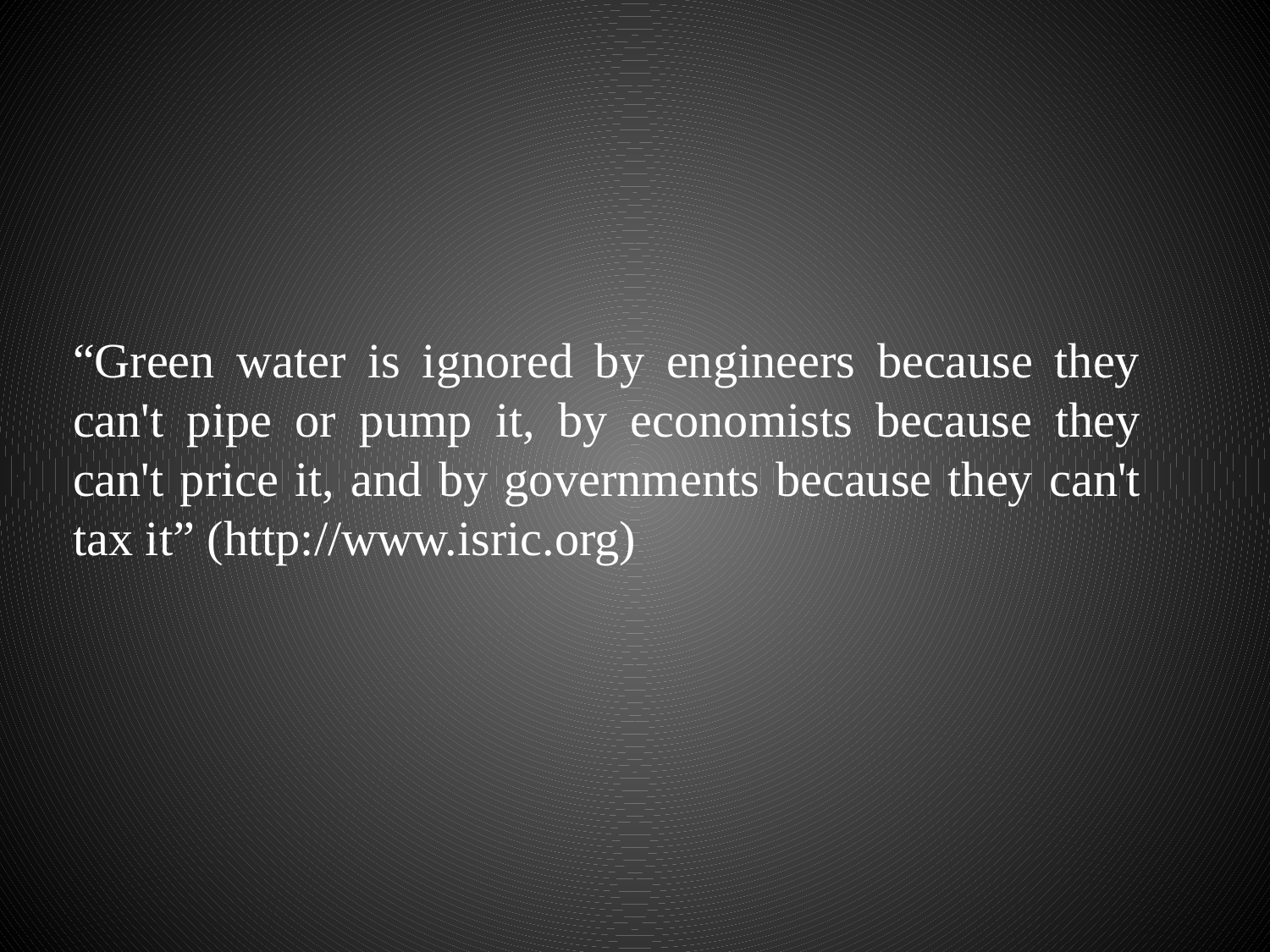

“Green water is ignored by engineers because they can't pipe or pump it, by economists because they can't price it, and by governments because they can't tax it” (http://www.isric.org)